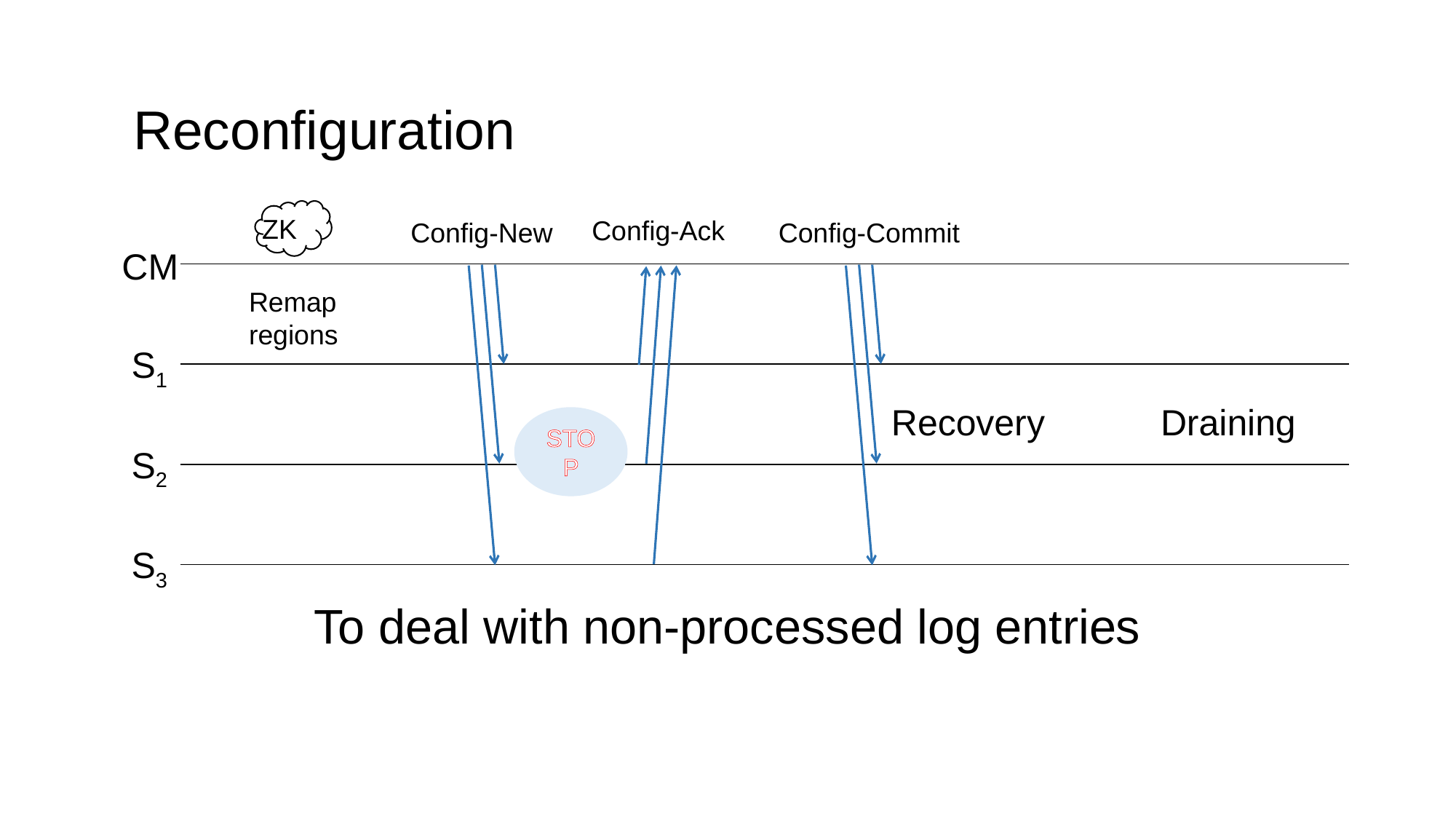

Reconfiguration

ZK
Config-Ack
Config-New
Config-Commit
CM
Remap
regions
S1
Draining
Recovery
STOP
S2
S3
To deal with non-processed log entries